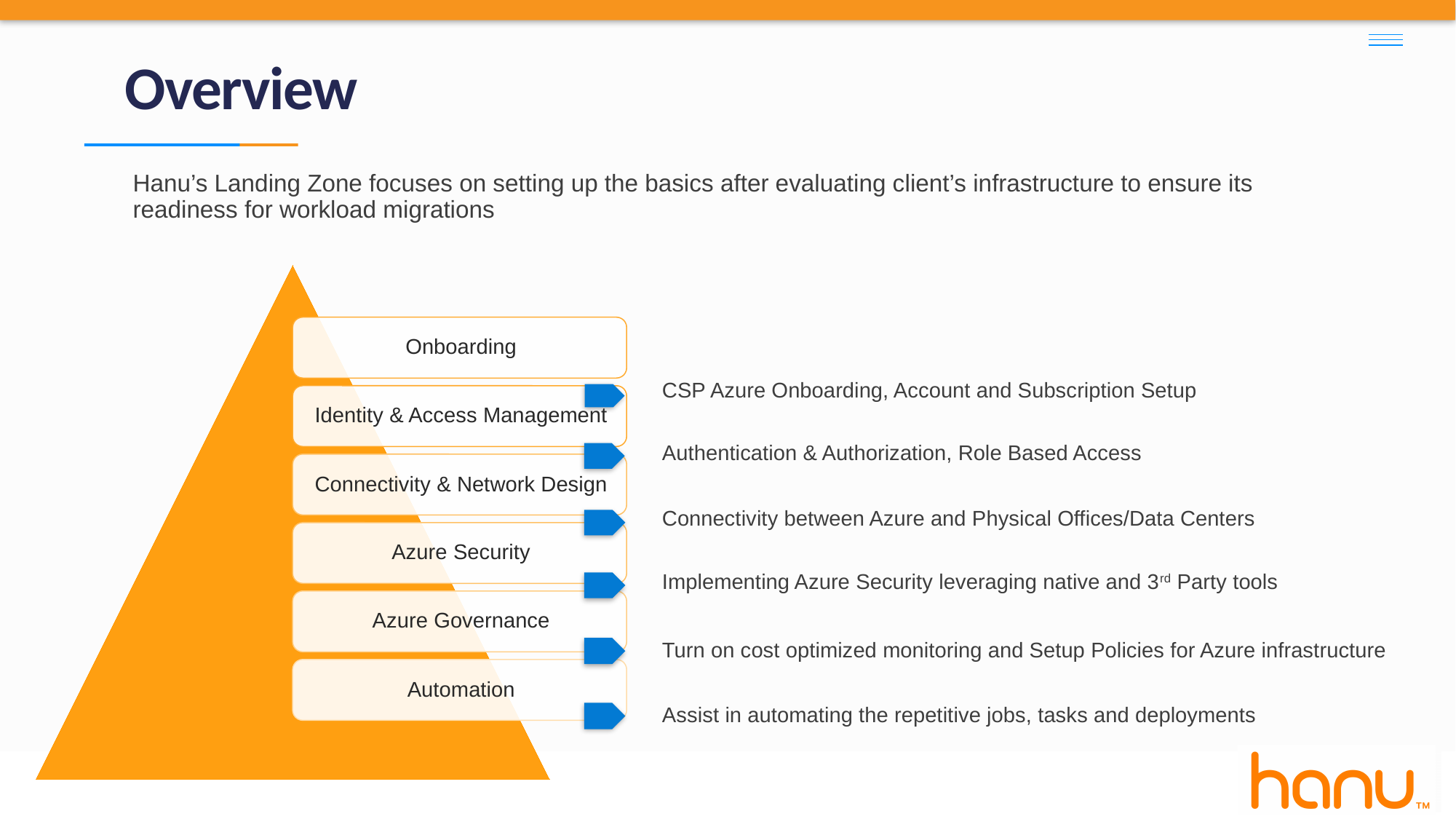

# Overview
Hanu’s Landing Zone focuses on setting up the basics after evaluating client’s infrastructure to ensure its readiness for workload migrations
Onboarding
Identity & Access Management
Connectivity & Network Design
Azure Security
Azure Governance
Automation
CSP Azure Onboarding, Account and Subscription Setup

Authentication & Authorization, Role Based Access

Connectivity between Azure and Physical Offices/Data Centers

Implementing Azure Security leveraging native and 3rd Party tools

Turn on cost optimized monitoring and Setup Policies for Azure infrastructure

Assist in automating the repetitive jobs, tasks and deployments